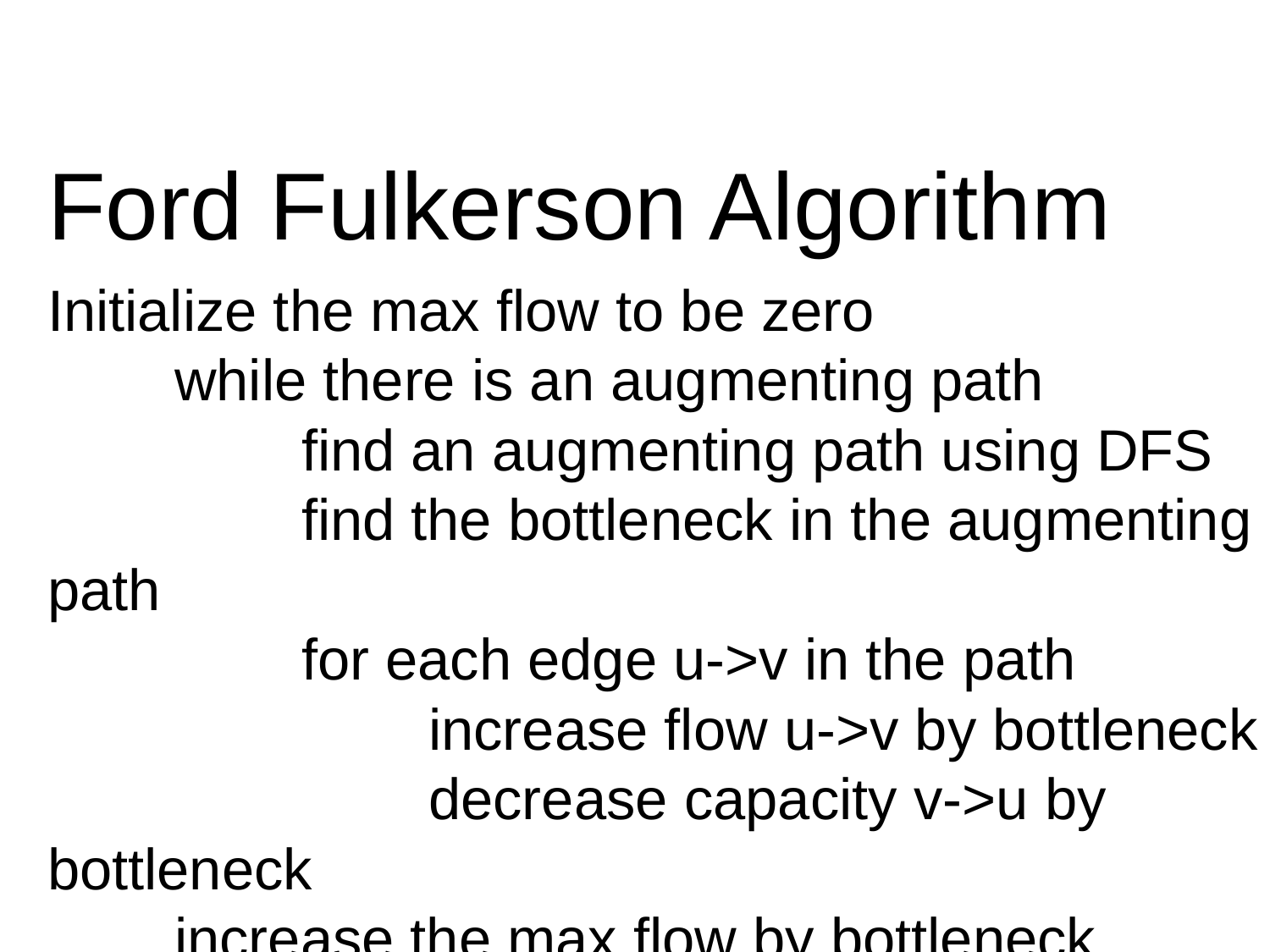

Ford Fulkerson Algorithm
Initialize the max flow to be zero
	while there is an augmenting path
		find an augmenting path using DFS
		find the bottleneck in the augmenting path
		for each edge u->v in the path
			increase flow u->v by bottleneck
			decrease capacity v->u by bottleneck
	increase the max flow by bottleneck